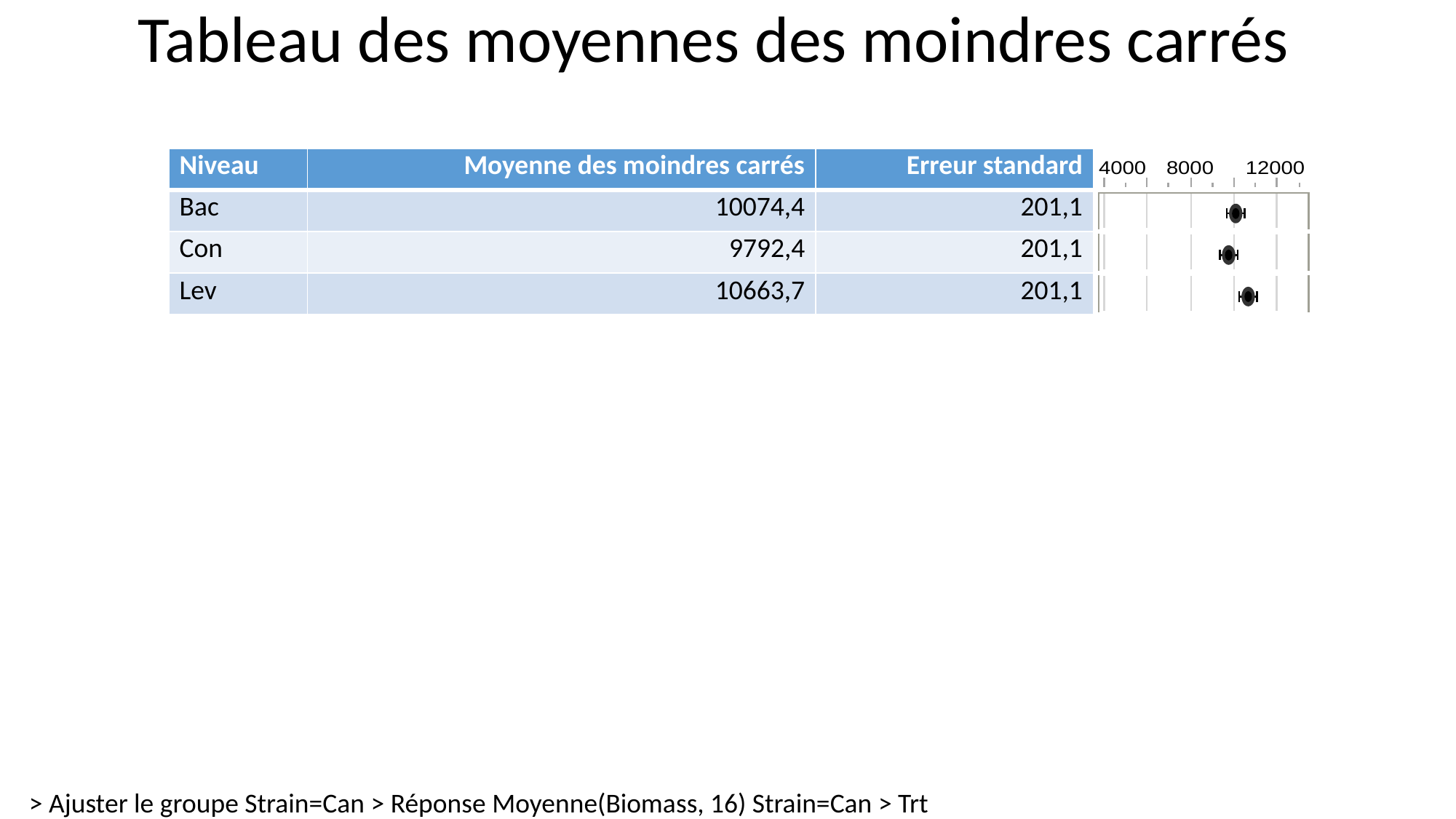

# Tableau des moyennes des moindres carrés
| Niveau | Moyenne des moindres carrés | Erreur standard |  |
| --- | --- | --- | --- |
| Bac | 10074,4 | 201,1 |  |
| Con | 9792,4 | 201,1 |  |
| Lev | 10663,7 | 201,1 |  |
> Ajuster le groupe Strain=Can > Réponse Moyenne(Biomass, 16) Strain=Can > Trt